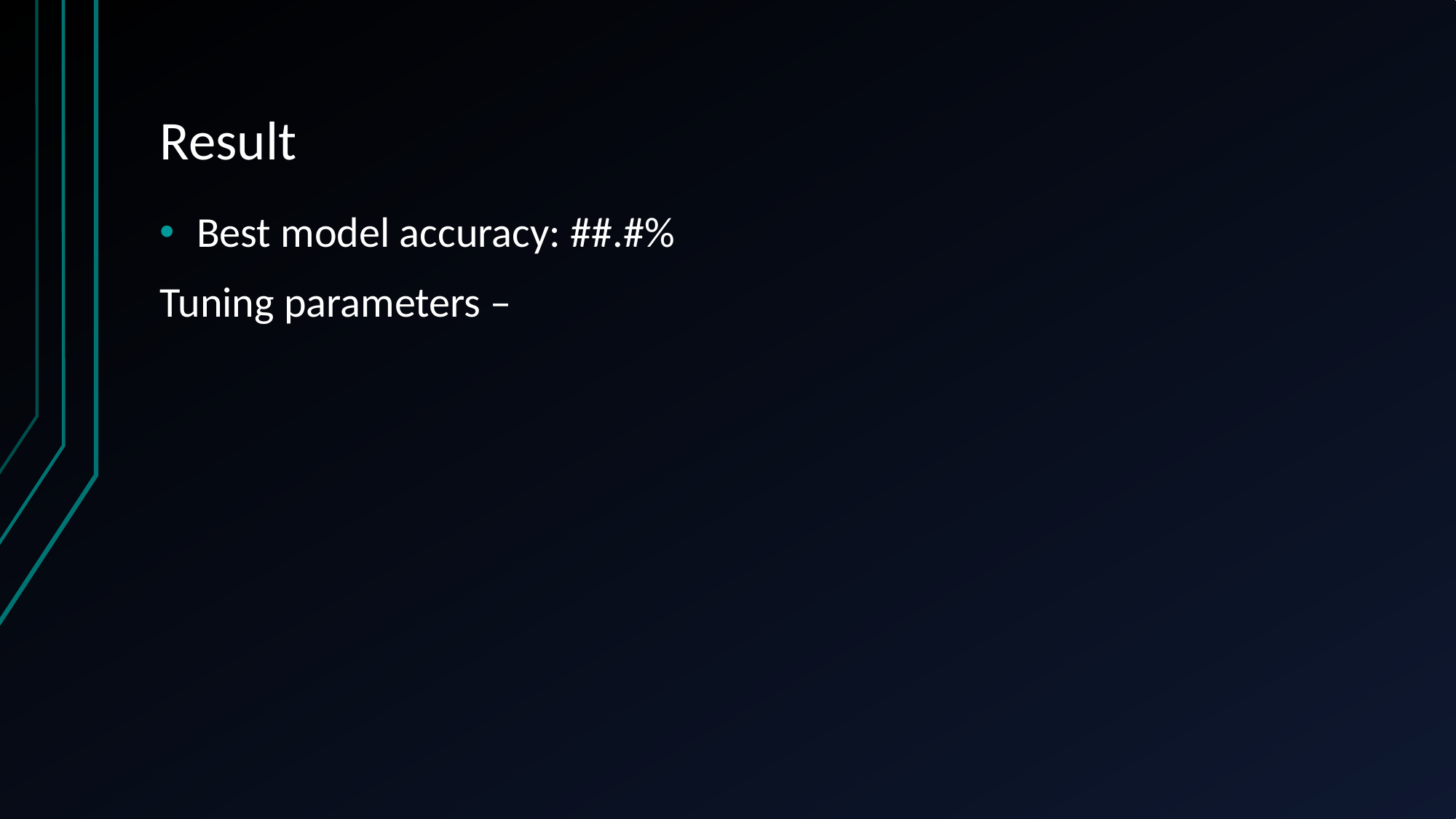

# Result
Best model accuracy: ##.#%
Tuning parameters –